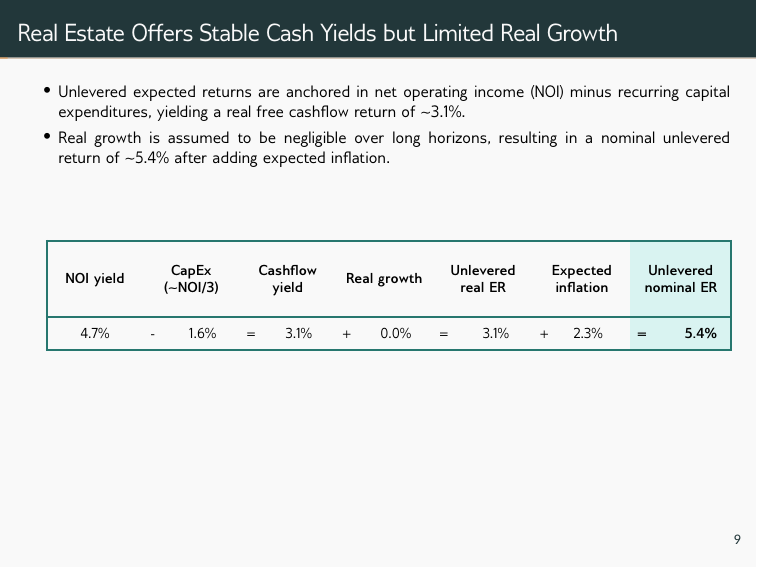

# Real Estate Offers Stable Cash Yields but Limited Real Growth

Unlevered expected returns are anchored in net operating income (NOI) minus recurring capital expenditures, yielding a real free cashflow return of ~3.1%.
Real growth is assumed to be negligible over long horizons, resulting in a nominal unlevered return of ~5.4% after adding expected inflation.
| NOI yield | CapEx (~NOI/3) | Cashflow yield | Real growth | Unlevered real ER | Expected inflation | Unlevered nominal ER |
| --- | --- | --- | --- | --- | --- | --- |
| 4.7% | - 1.6% | = 3.1% | + 0.0% | = 3.1% | + 2.3% | = 5.4% |
9